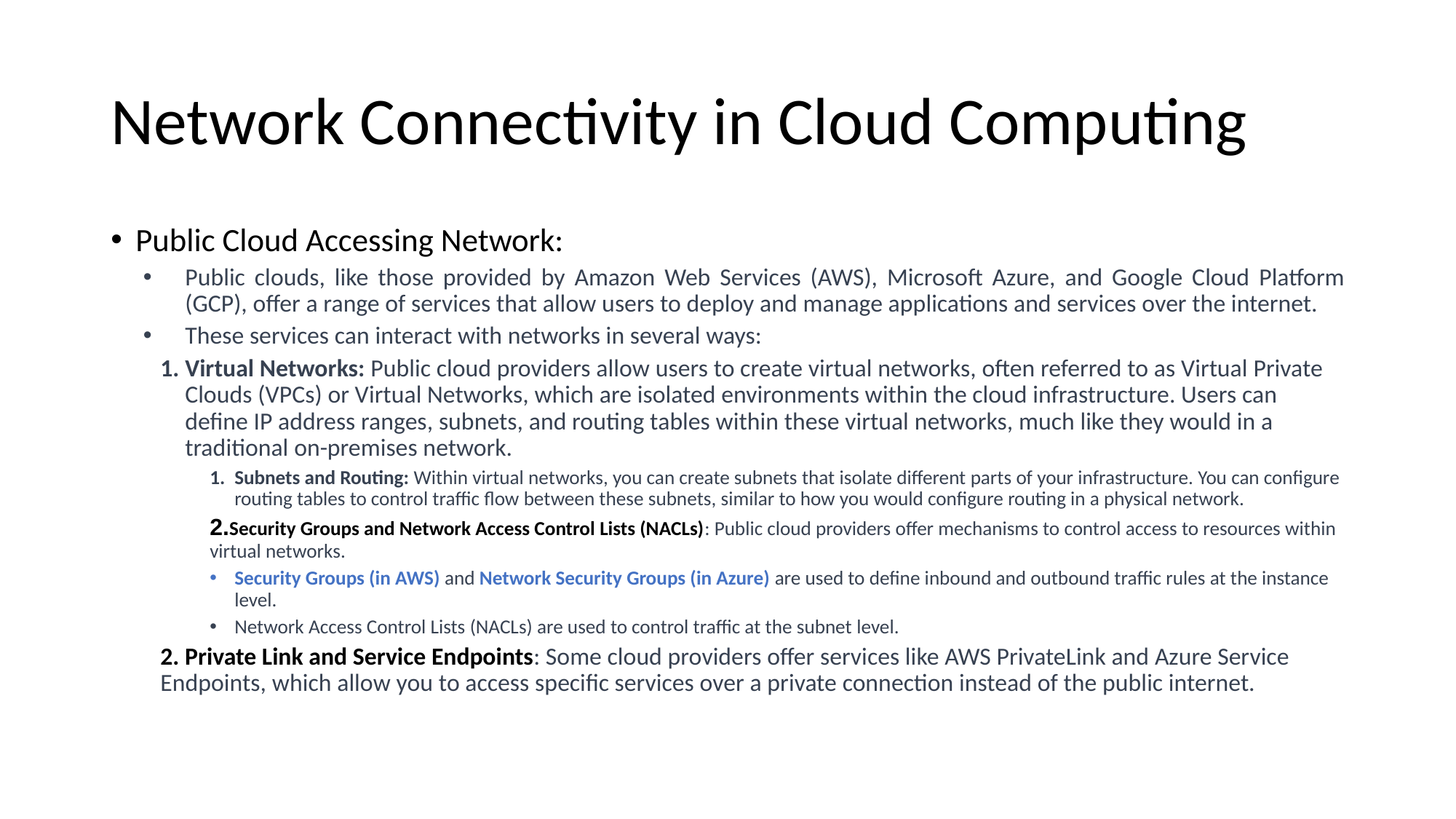

# Network Connectivity in Cloud Computing
Public Cloud Accessing Network:
Public clouds, like those provided by Amazon Web Services (AWS), Microsoft Azure, and Google Cloud Platform (GCP), offer a range of services that allow users to deploy and manage applications and services over the internet.
These services can interact with networks in several ways:
Virtual Networks: Public cloud providers allow users to create virtual networks, often referred to as Virtual Private Clouds (VPCs) or Virtual Networks, which are isolated environments within the cloud infrastructure. Users can define IP address ranges, subnets, and routing tables within these virtual networks, much like they would in a traditional on-premises network.
Subnets and Routing: Within virtual networks, you can create subnets that isolate different parts of your infrastructure. You can configure routing tables to control traffic flow between these subnets, similar to how you would configure routing in a physical network.
2.Security Groups and Network Access Control Lists (NACLs): Public cloud providers offer mechanisms to control access to resources within virtual networks.
Security Groups (in AWS) and Network Security Groups (in Azure) are used to define inbound and outbound traffic rules at the instance level.
Network Access Control Lists (NACLs) are used to control traffic at the subnet level.
2. Private Link and Service Endpoints: Some cloud providers offer services like AWS PrivateLink and Azure Service Endpoints, which allow you to access specific services over a private connection instead of the public internet.